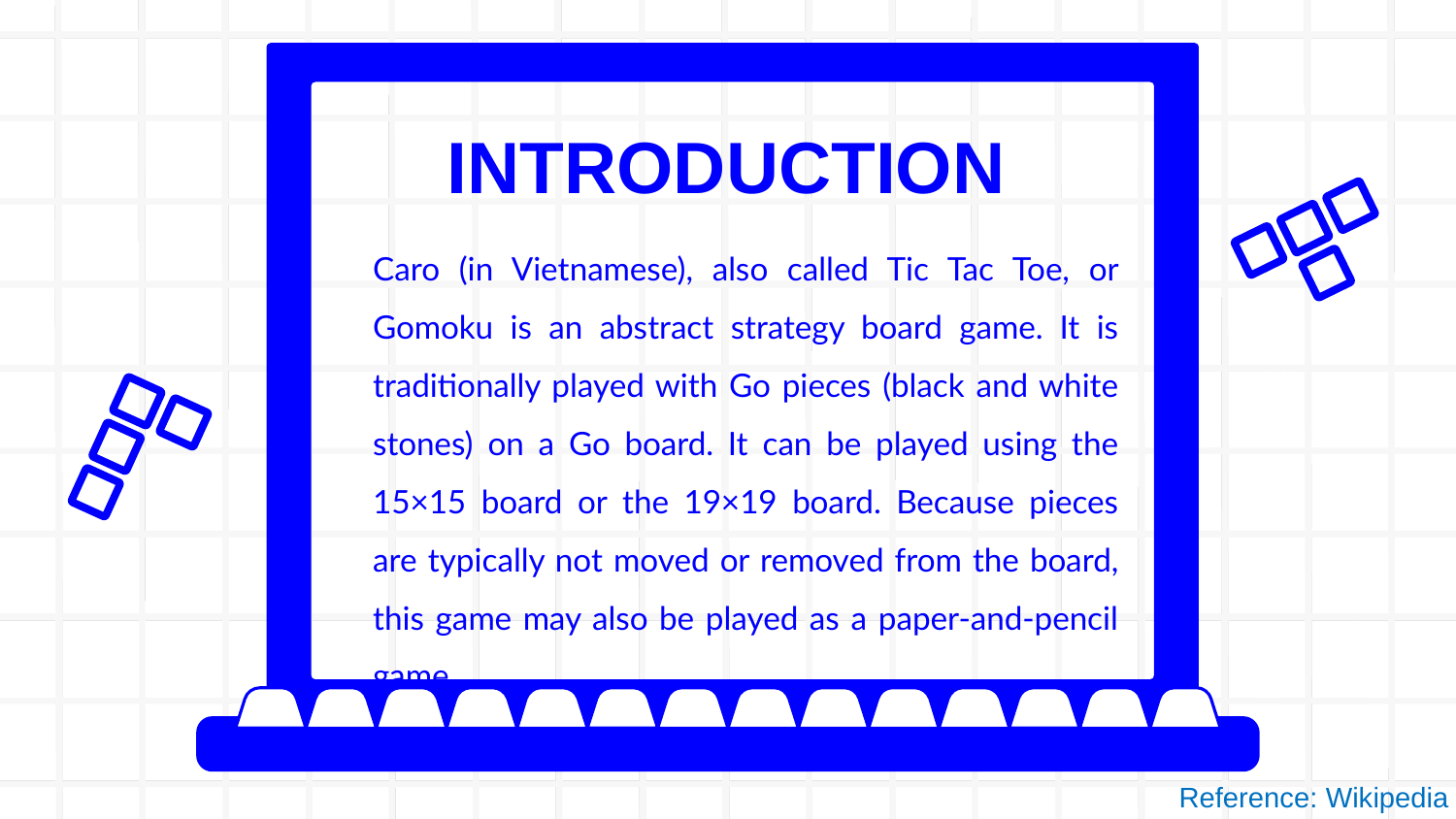

# INTRODUCTION
Caro (in Vietnamese), also called Tic Tac Toe, or Gomoku is an abstract strategy board game. It is traditionally played with Go pieces (black and white stones) on a Go board. It can be played using the 15×15 board or the 19×19 board. Because pieces are typically not moved or removed from the board, this game may also be played as a paper-and-pencil game.
Reference: Wikipedia